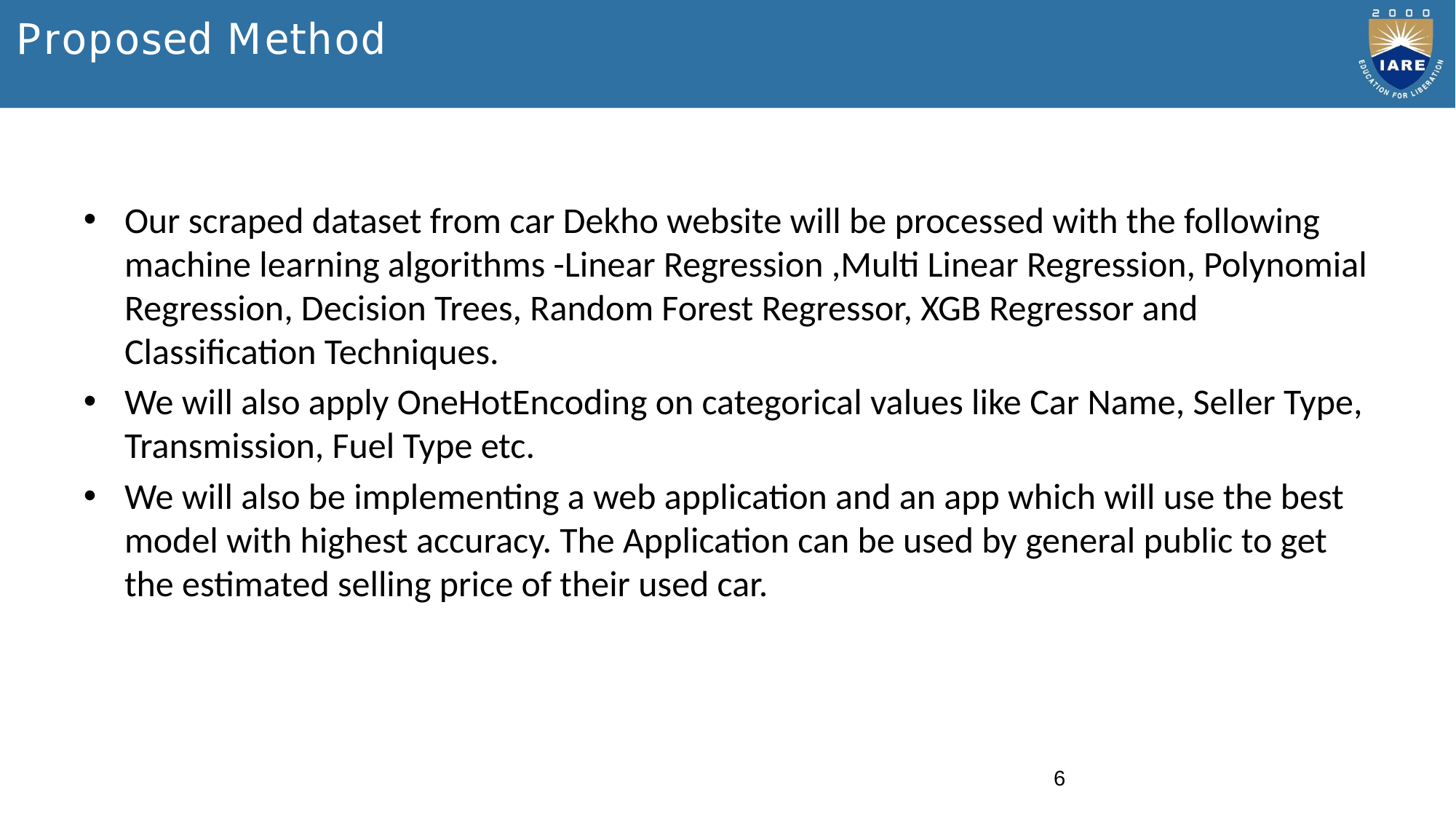

# Proposed Method
Our scraped dataset from car Dekho website will be processed with the following machine learning algorithms -Linear Regression ,Multi Linear Regression, Polynomial Regression, Decision Trees, Random Forest Regressor, XGB Regressor and Classification Techniques.
We will also apply OneHotEncoding on categorical values like Car Name, Seller Type, Transmission, Fuel Type etc.
We will also be implementing a web application and an app which will use the best model with highest accuracy. The Application can be used by general public to get the estimated selling price of their used car.
6